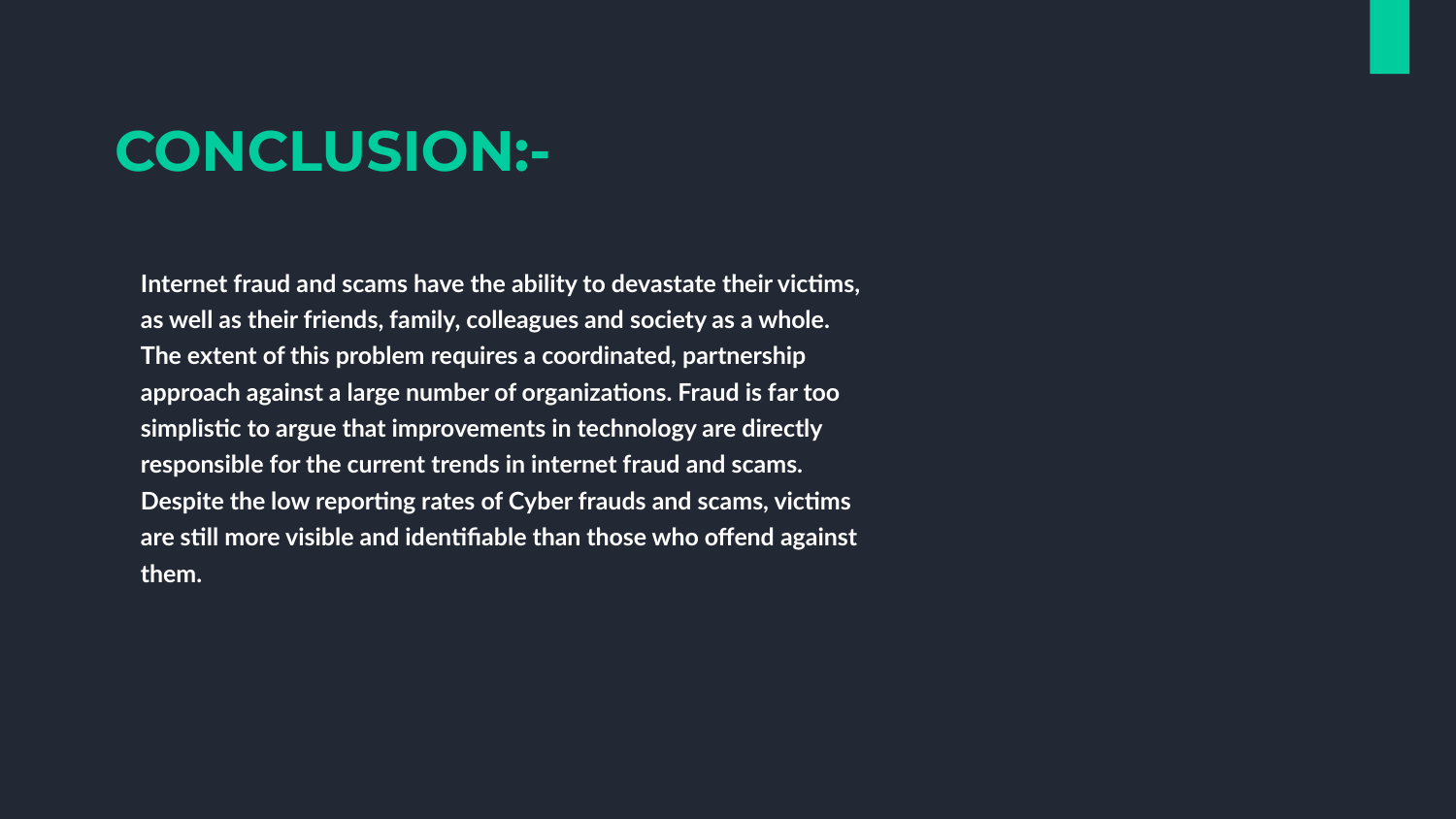

18
CONCLUSION:-
Internet fraud and scams have the ability to devastate their victims,
as well as their friends, family, colleagues and society as a whole.
The extent of this problem requires a coordinated, partnership
approach against a large number of organizations. Fraud is far too
simplistic to argue that improvements in technology are directly
responsible for the current trends in internet fraud and scams.
Despite the low reporting rates of Cyber frauds and scams, victims
are still more visible and identifiable than those who offend against
them.